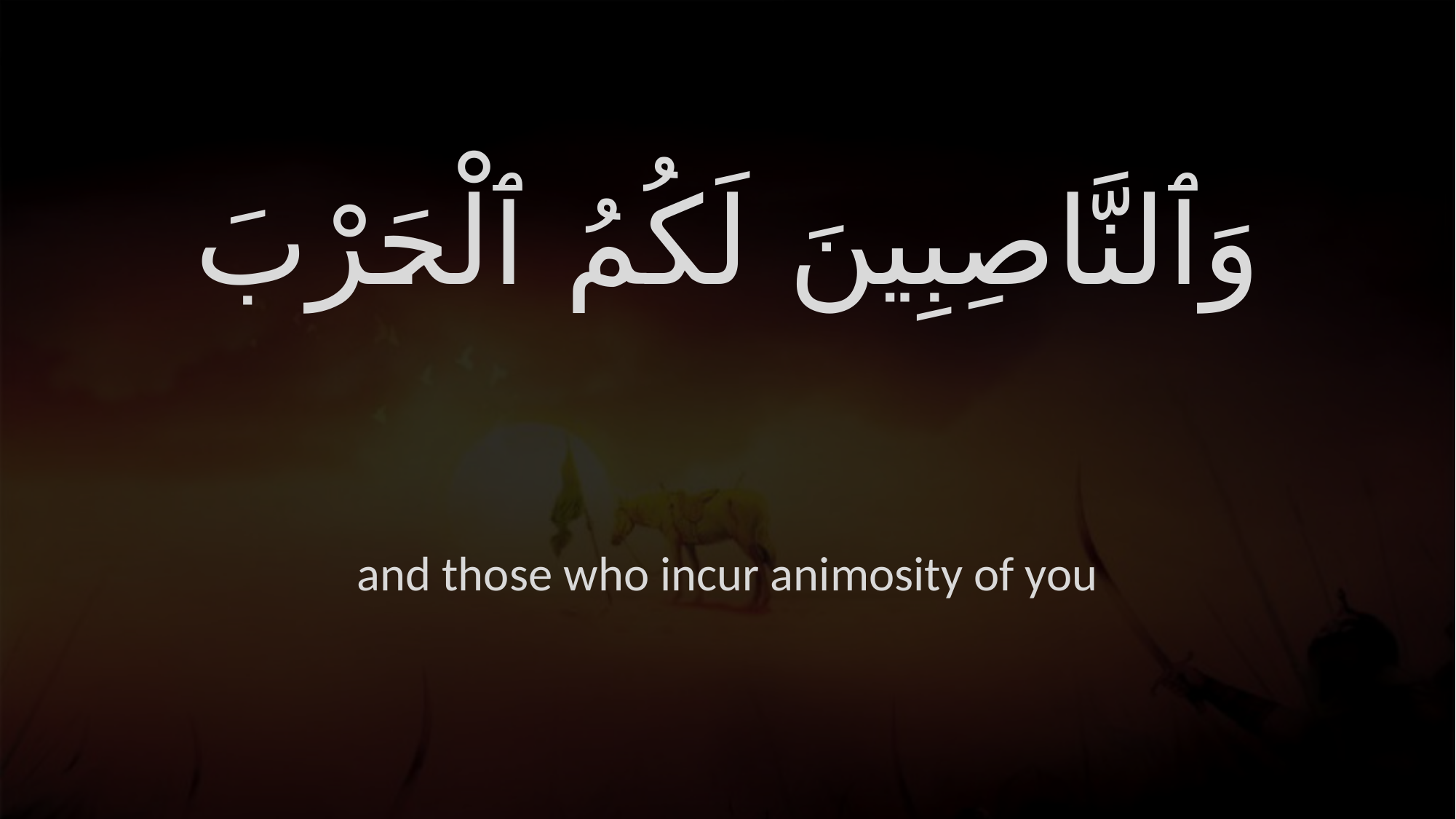

# وَٱلنَّاصِبِينَ لَكُمُ ٱلْحَرْبَ
and those who incur animosity of you